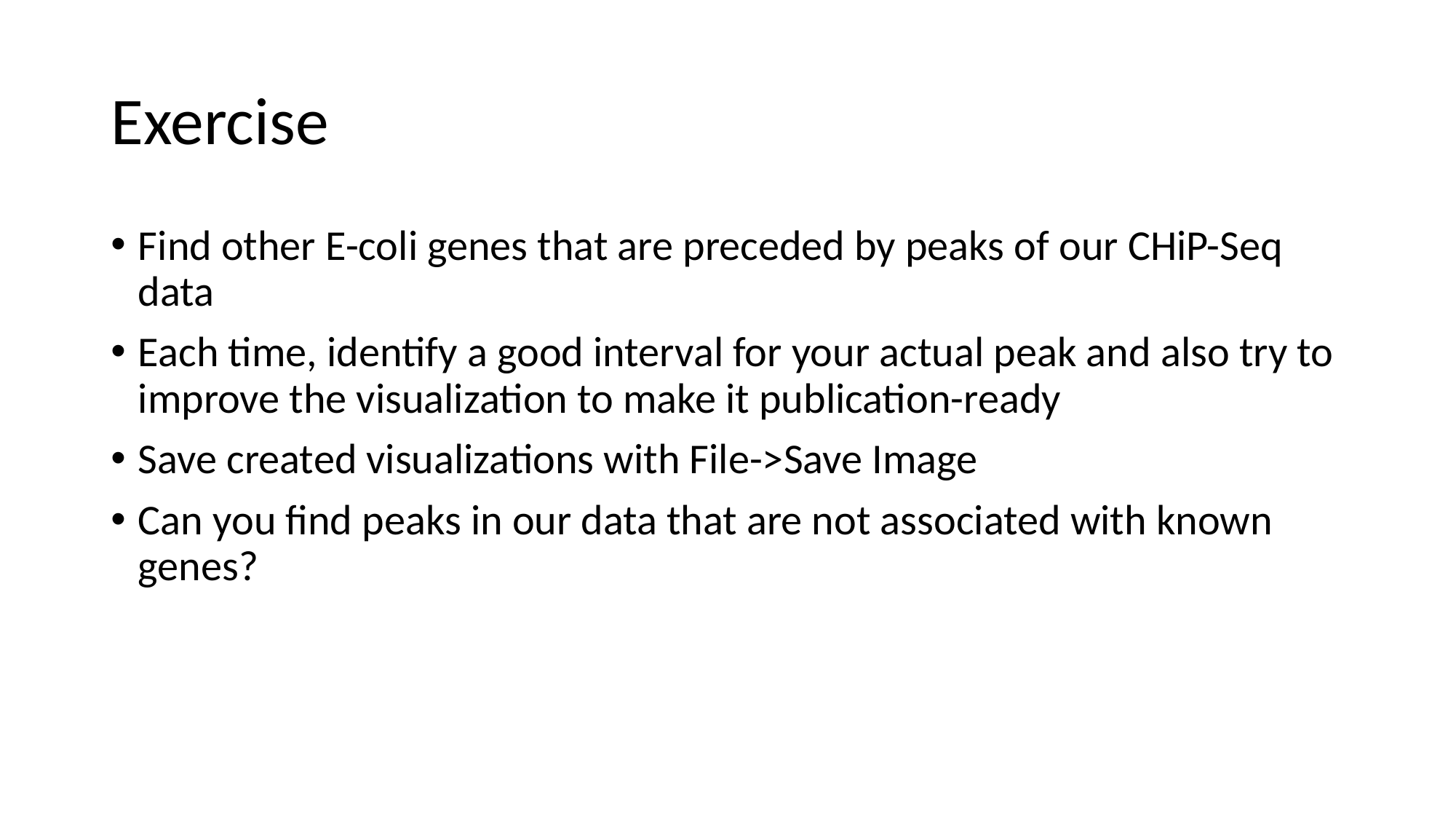

# Exercise
Find other E-coli genes that are preceded by peaks of our CHiP-Seq data
Each time, identify a good interval for your actual peak and also try to improve the visualization to make it publication-ready
Save created visualizations with File->Save Image
Can you find peaks in our data that are not associated with known genes?